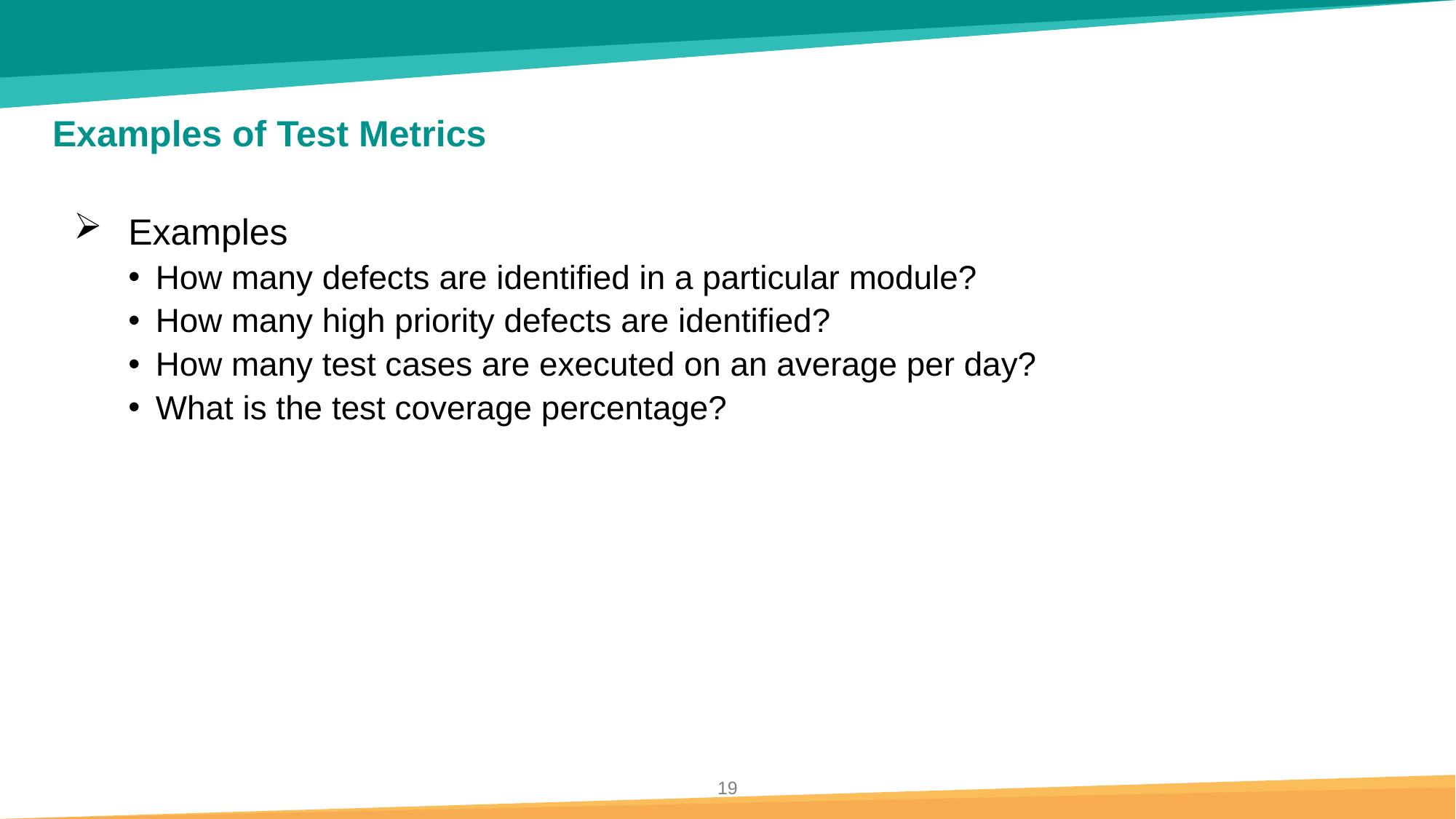

# Examples of Test Metrics
Examples
How many defects are identified in a particular module?
How many high priority defects are identified?
How many test cases are executed on an average per day?
What is the test coverage percentage?